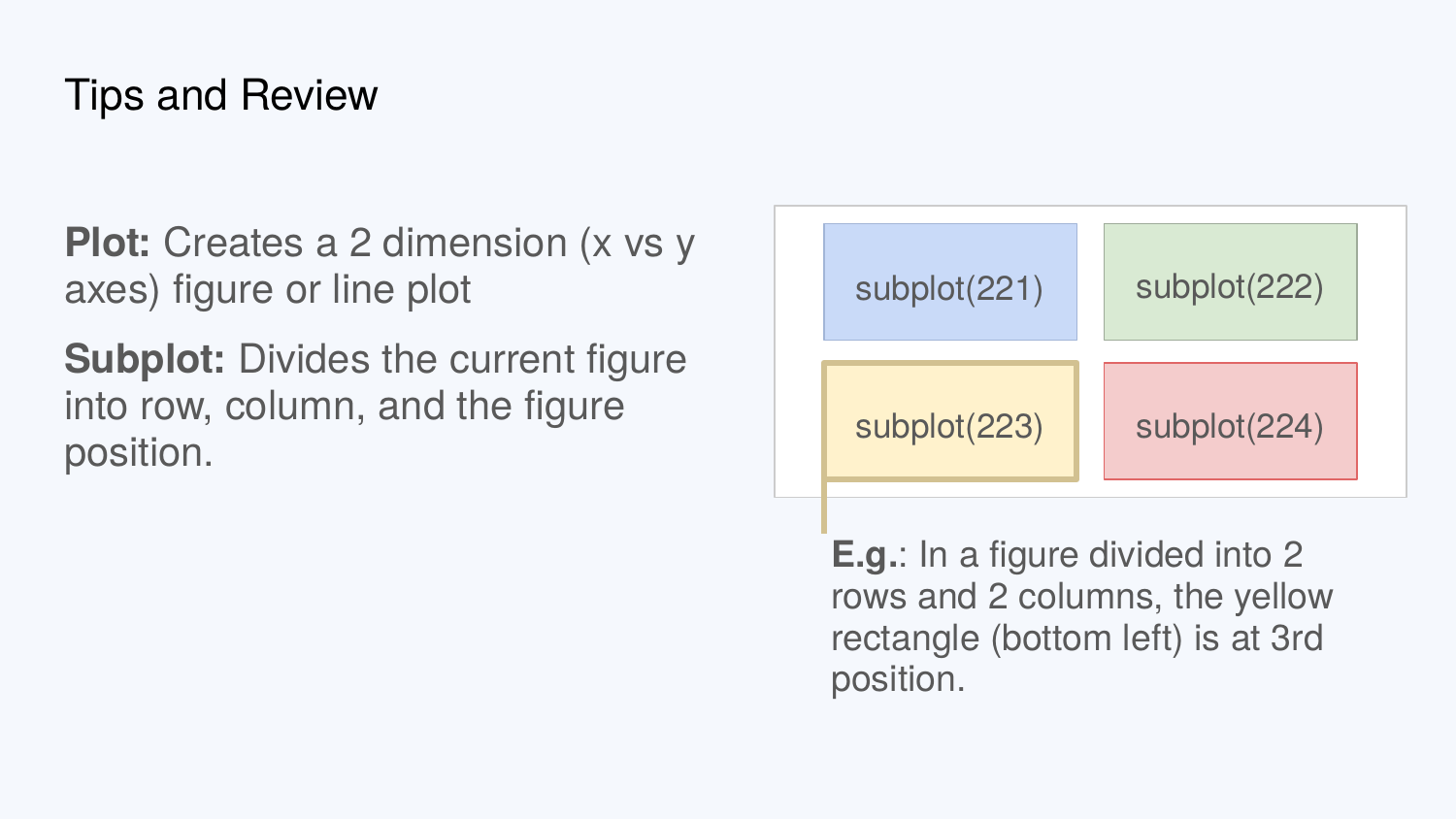

# Tips and Review
Plot: Creates a 2 dimension (x vs y axes) figure or line plot
Subplot: Divides the current figure into row, column, and the figure position.

subplot(222)
subplot(221)

subplot(223)
subplot(224)
E.g.: In a figure divided into 2 rows and 2 columns, the yellow rectangle (bottom left) is at 3rd position.